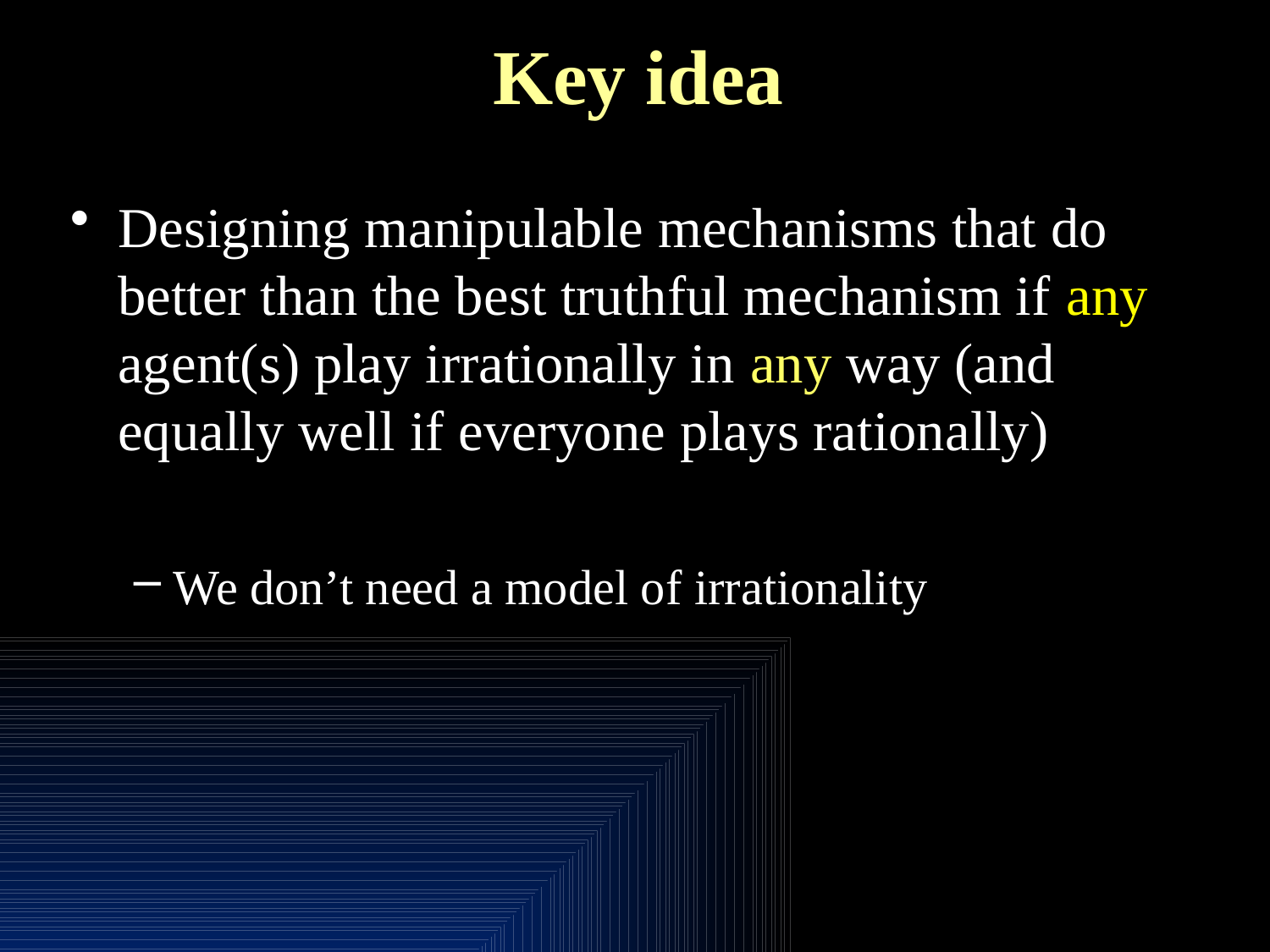

# Key idea
Designing manipulable mechanisms that do better than the best truthful mechanism if any agent(s) play irrationally in any way (and equally well if everyone plays rationally)

We don’t need a model of irrationality